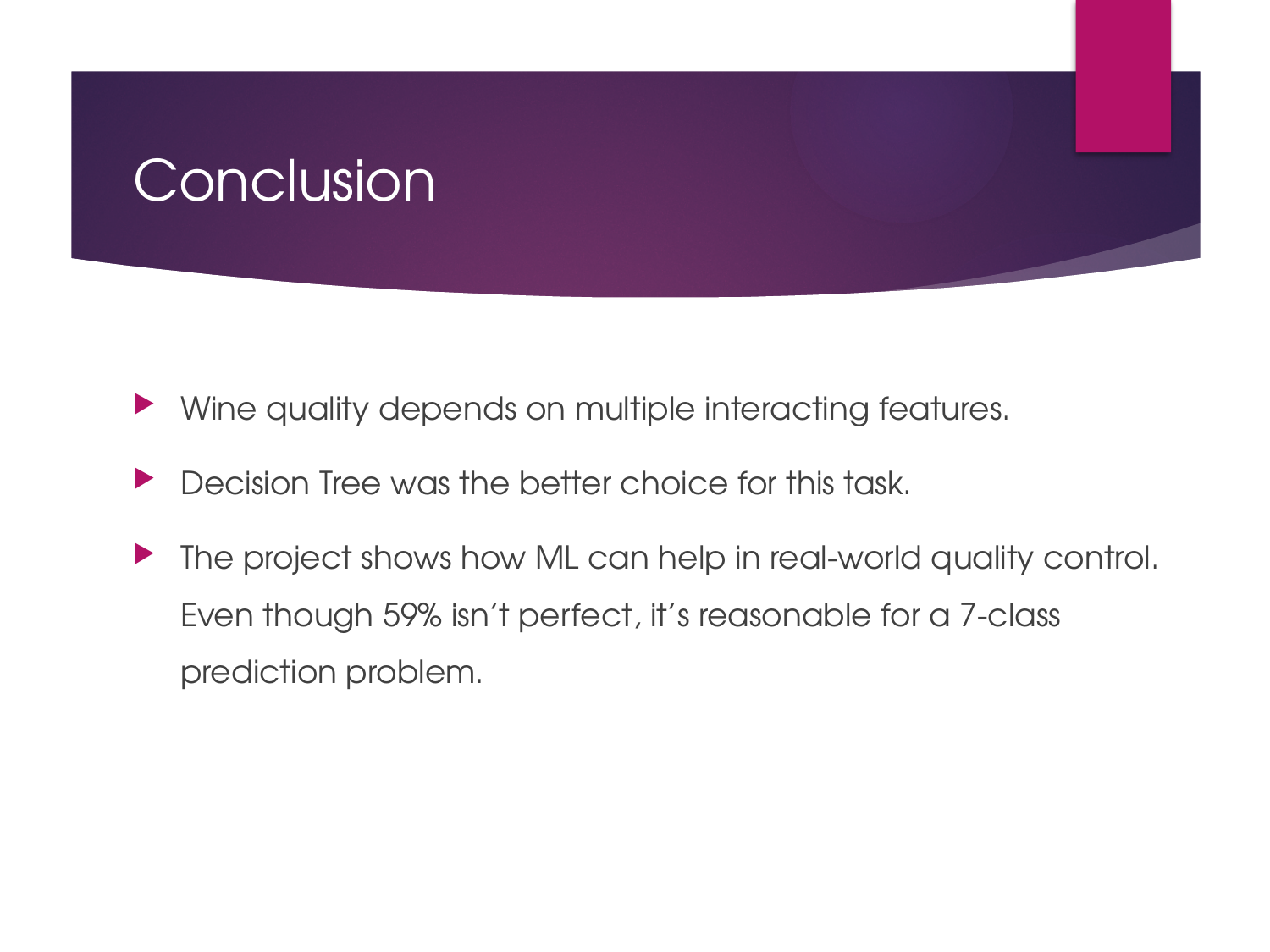

# Conclusion
Wine quality depends on multiple interacting features.
Decision Tree was the better choice for this task.
The project shows how ML can help in real-world quality control. Even though 59% isn’t perfect, it’s reasonable for a 7-class prediction problem.